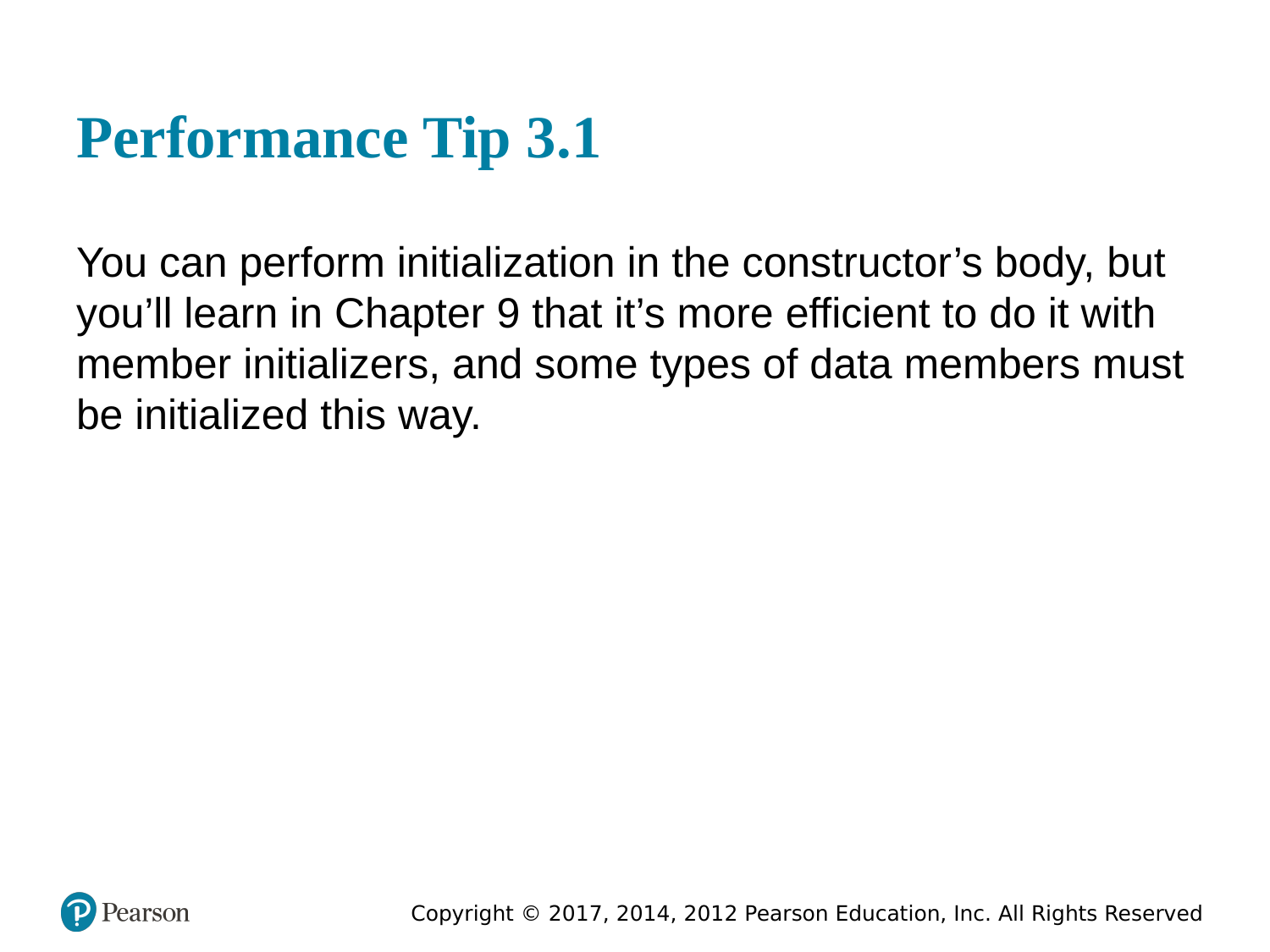

# Performance Tip 3.1
You can perform initialization in the constructor’s body, but you’ll learn in Chapter 9 that it’s more efficient to do it with member initializers, and some types of data members must be initialized this way.